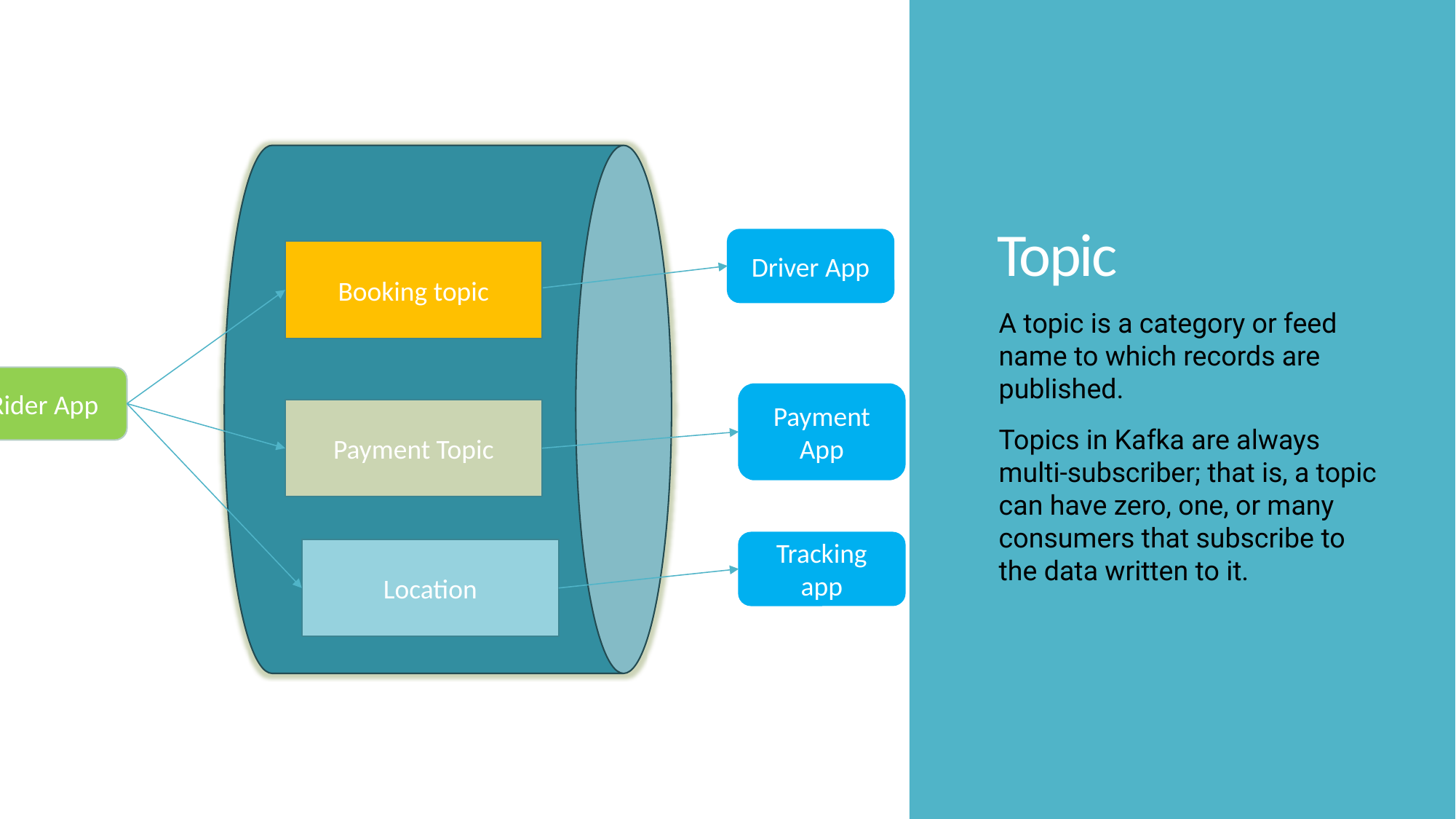

# Topic

Driver App
Kafka Server
Booking topic
A topic is a category or feed name to which records are published.
Topics in Kafka are always multi-subscriber; that is, a topic can have zero, one, or many consumers that subscribe to the data written to it.
Rider App
Payment App
Payment Topic
Tracking app
Location